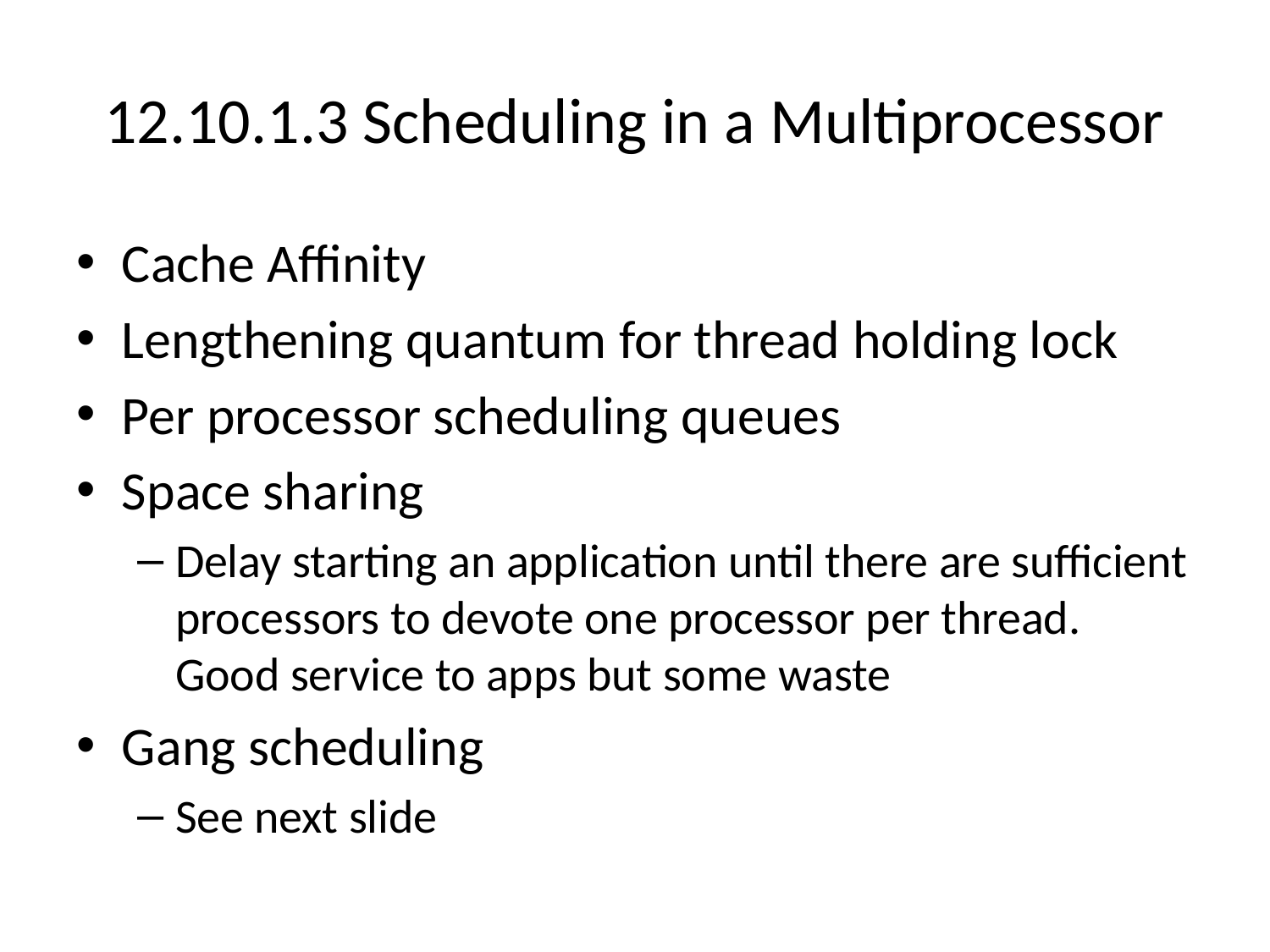

# 12.10.1.3 Scheduling in a Multiprocessor
Cache Affinity
Lengthening quantum for thread holding lock
Per processor scheduling queues
Space sharing
Delay starting an application until there are sufficient processors to devote one processor per thread. Good service to apps but some waste
Gang scheduling
See next slide